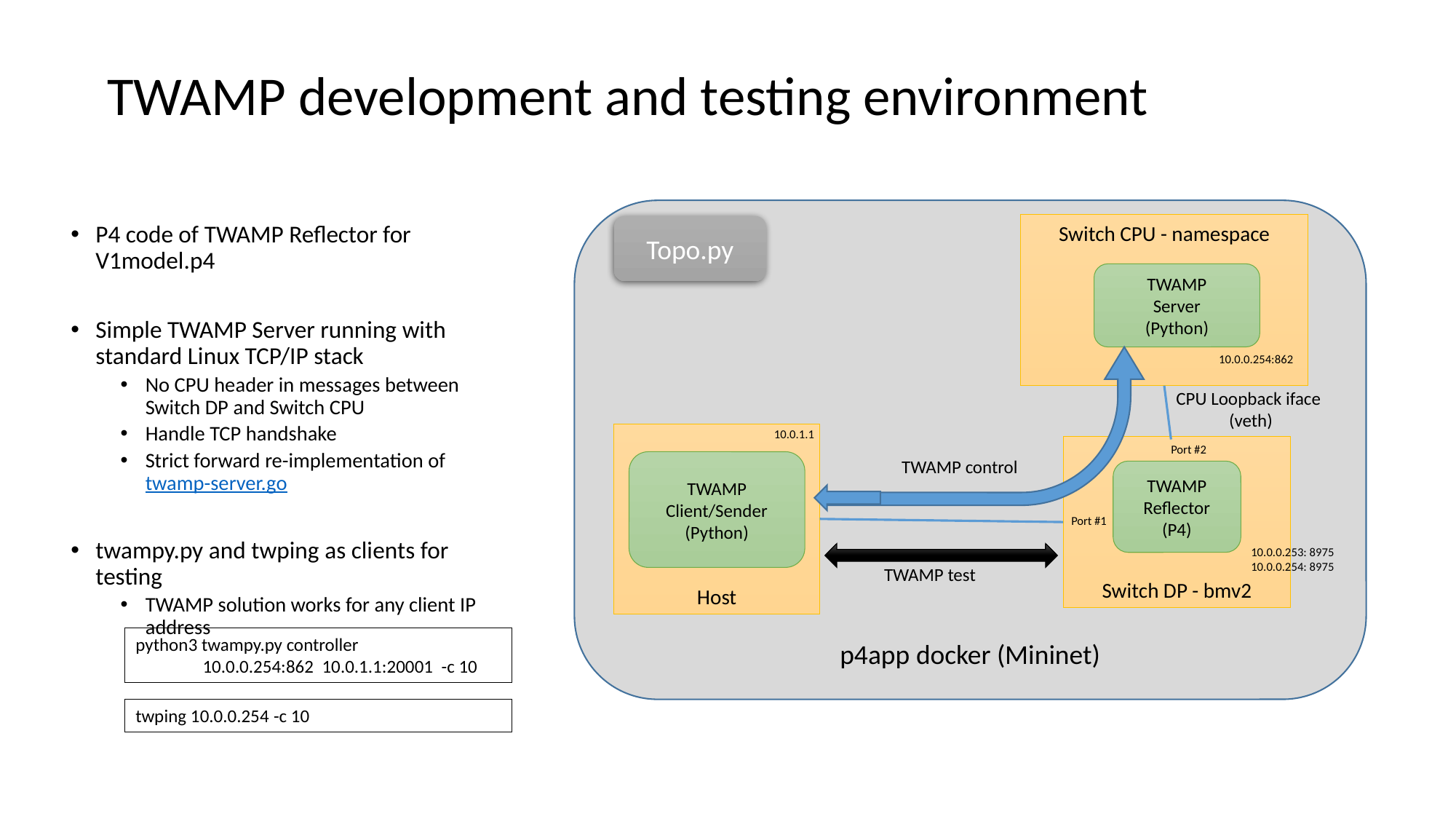

# TWAMP development and testing environment
p4app docker (Mininet)
Switch CPU - namespace

TWAMP
Server
(Python)
10.0.0.254:862
CPU Loopback iface
(veth)
10.0.1.1
Host
Port #2
Switch DP - bmv2
TWAMP control
TWAMP Client/Sender (Python)
TWAMP Reflector (P4)

Port #1
10.0.0.253: 8975
10.0.0.254: 8975

TWAMP test
Topo.py
P4 code of TWAMP Reflector for V1model.p4

Simple TWAMP Server running with standard Linux TCP/IP stack
No CPU header in messages between Switch DP and Switch CPU
Handle TCP handshake
Strict forward re-implementation of twamp-server.go

twampy.py and twping as clients for testing
TWAMP solution works for any client IP address
python3 twampy.py controller
                10.0.0.254:862  10.0.1.1:20001  -c 10
twping 10.0.0.254 -c 10